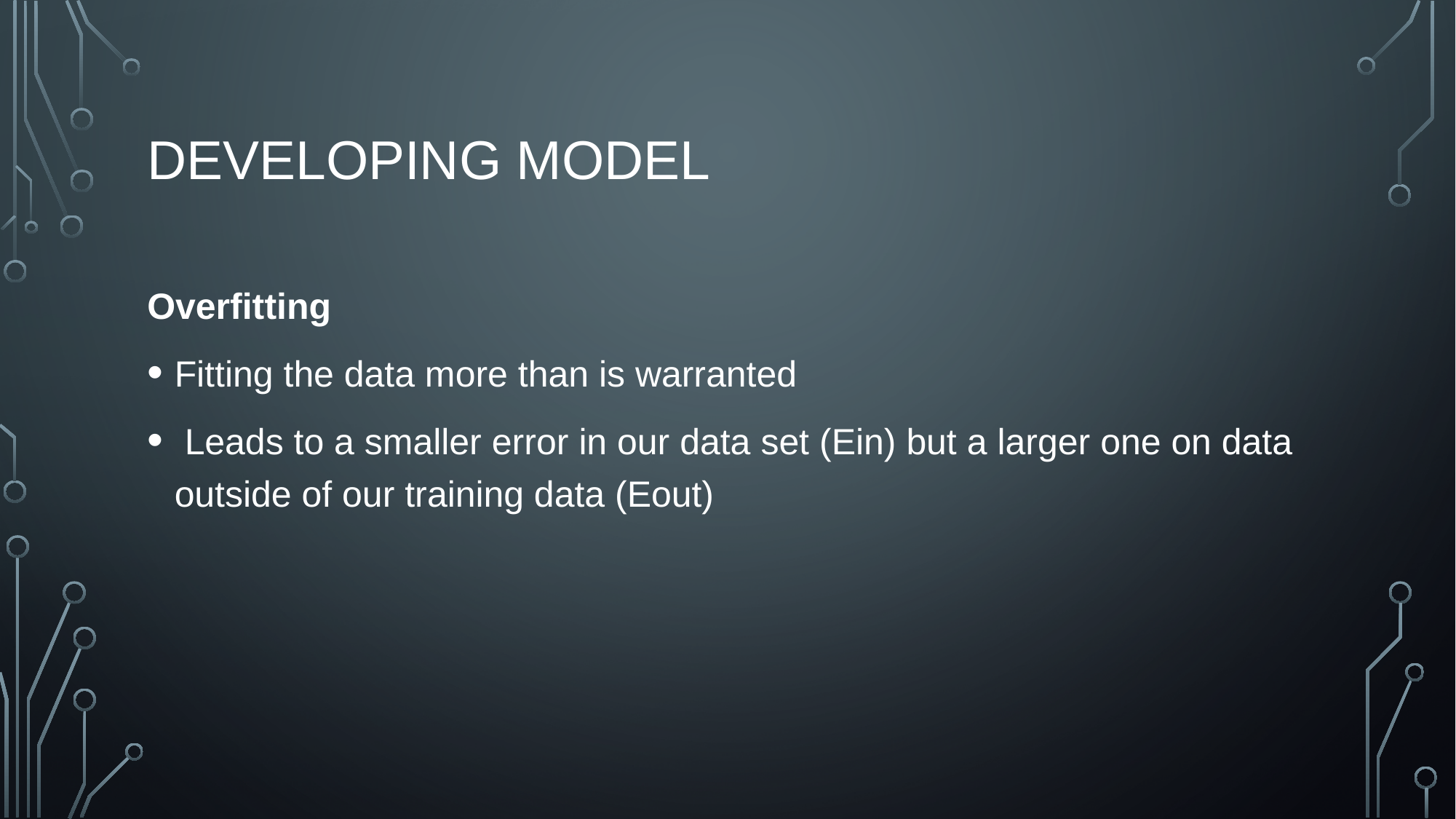

# Developing Model
Overfitting
Fitting the data more than is warranted
 Leads to a smaller error in our data set (Ein) but a larger one on data outside of our training data (Eout)